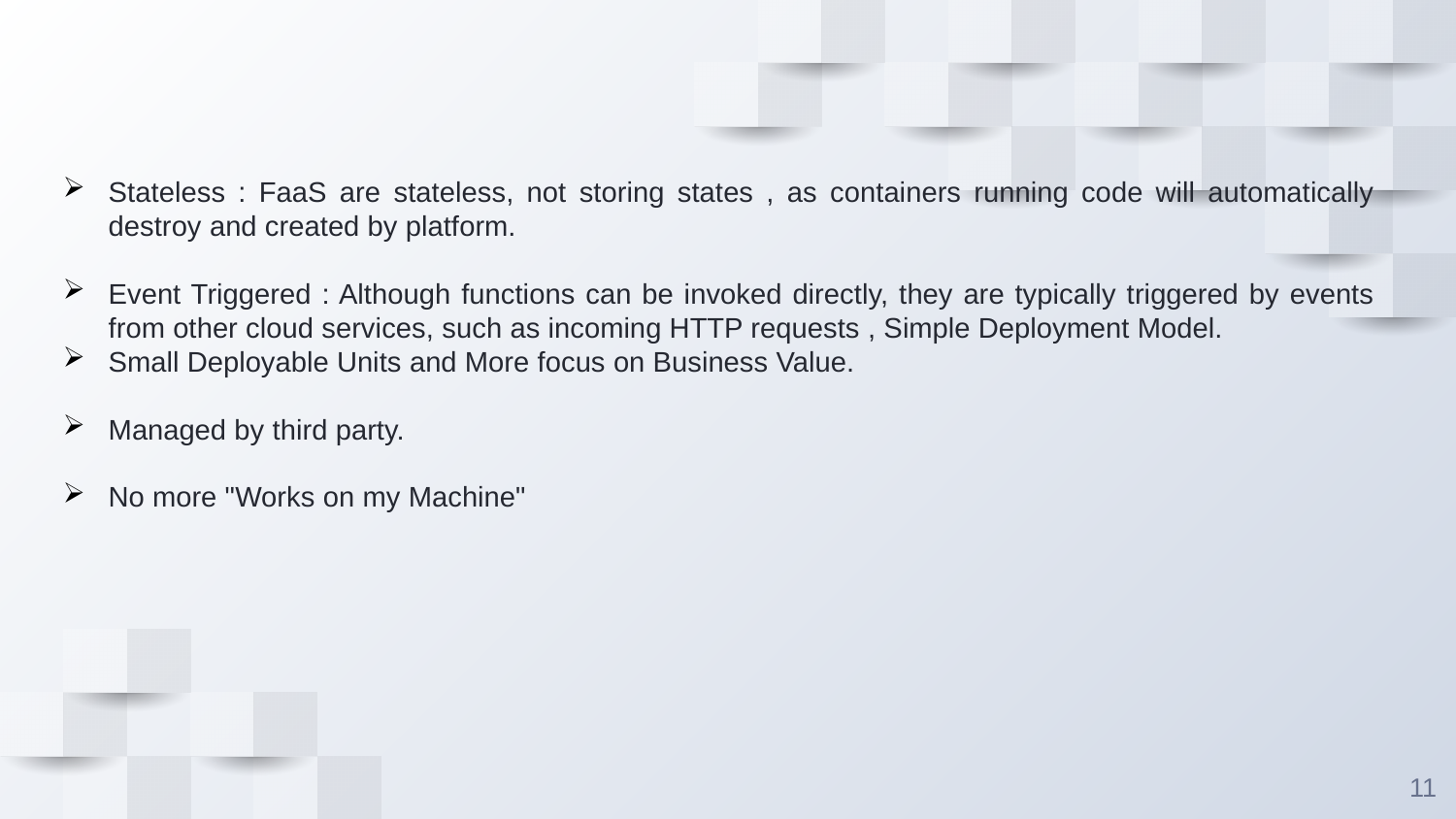

Stateless : FaaS are stateless, not storing states , as containers running code will automatically destroy and created by platform.

Event Triggered : Although functions can be invoked directly, they are typically triggered by events from other cloud services, such as incoming HTTP requests , Simple Deployment Model.
Small Deployable Units and More focus on Business Value.

Managed by third party.

No more "Works on my Machine"
11